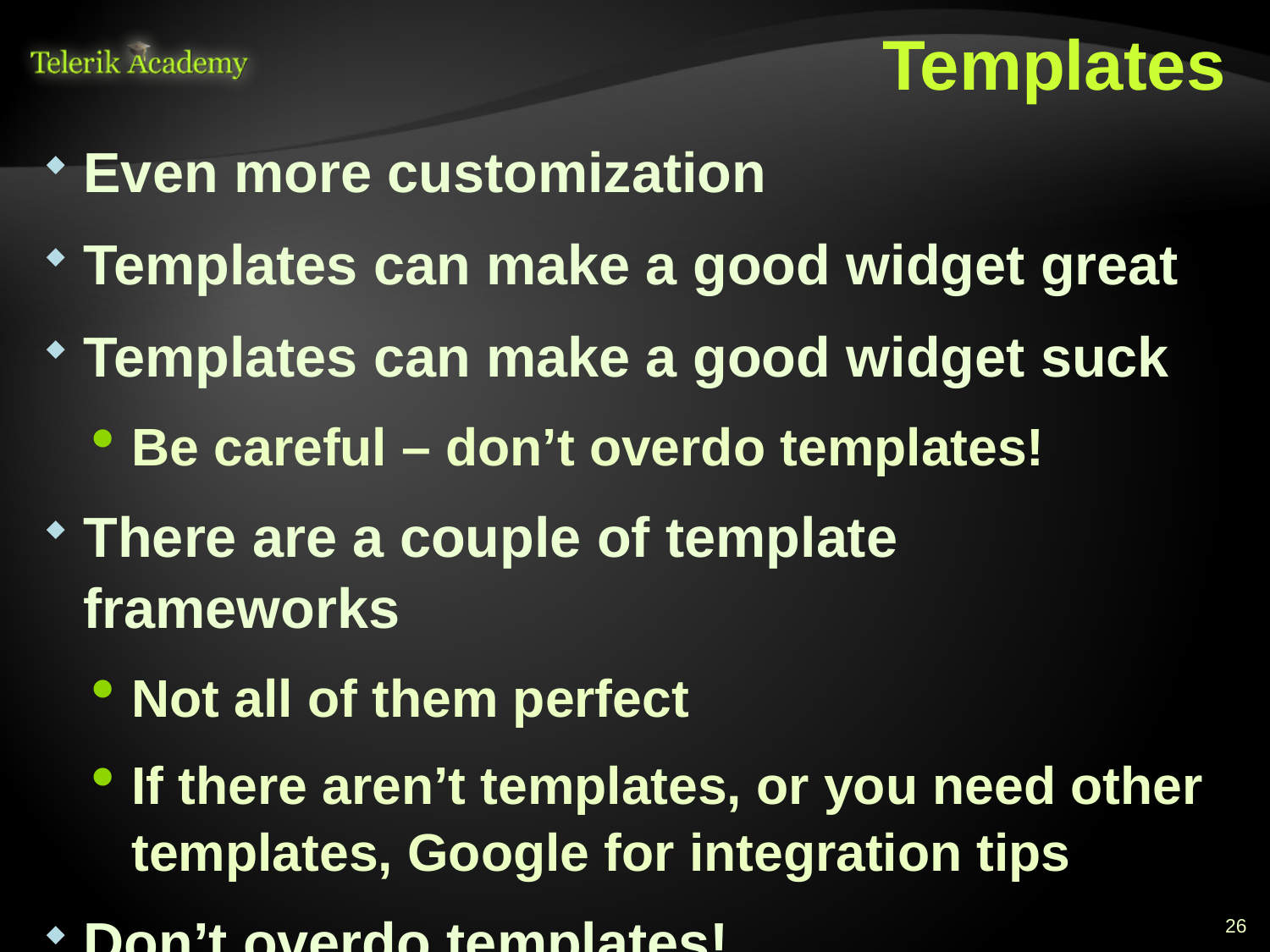

# Templates
Even more customization
Templates can make a good widget great
Templates can make a good widget suck
Be careful – don’t overdo templates!
There are a couple of template frameworks
Not all of them perfect
If there aren’t templates, or you need other templates, Google for integration tips
Don’t overdo templates!
26